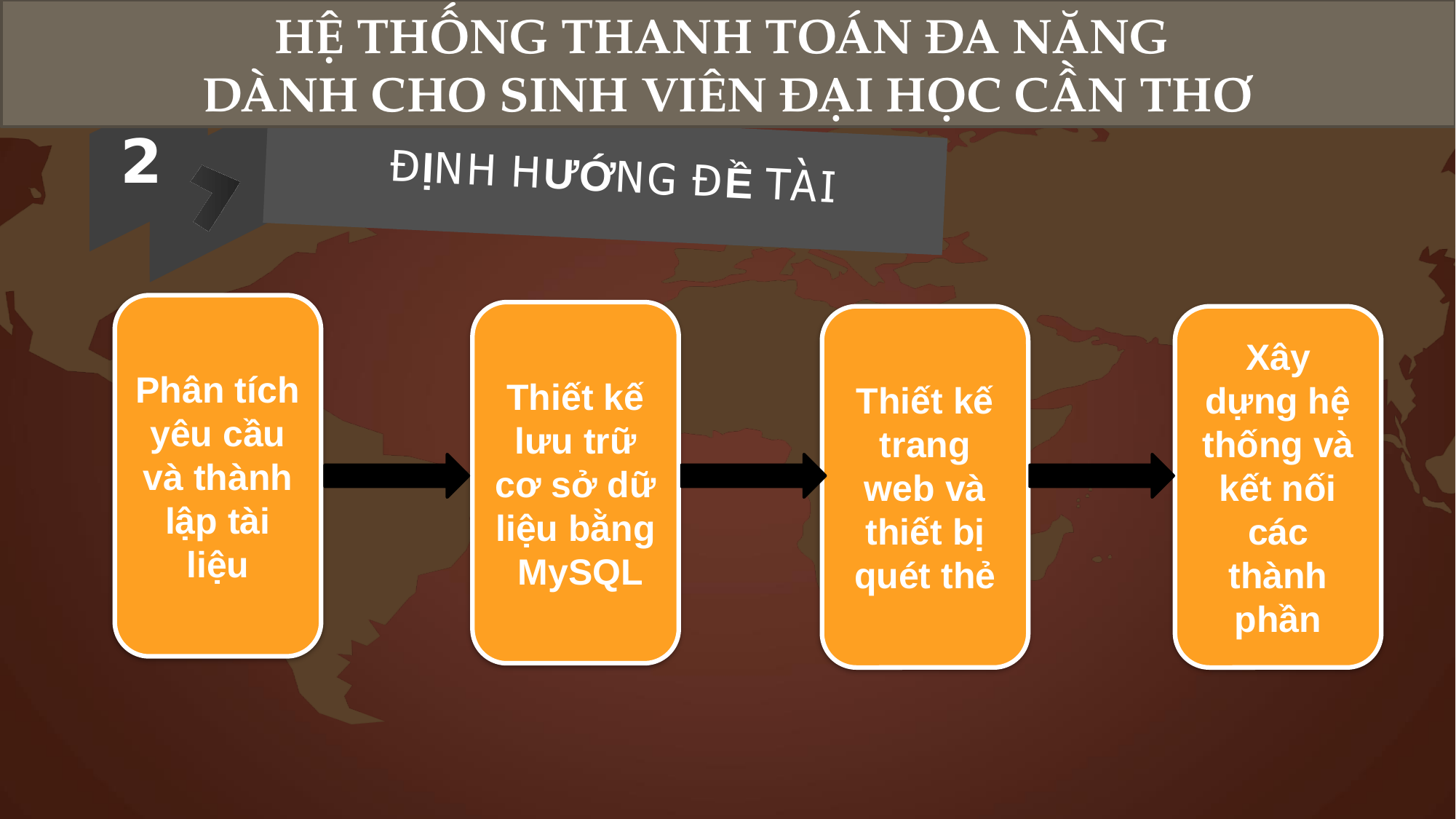

HỆ THỐNG ĐIỂM DANH BẰNG RFID
HỆ THỐNG THANH TOÁN ĐA NĂNG
DÀNH CHO SINH VIÊN ĐẠI HỌC CẦN THƠ

2
ĐỊNH HƯỚNG ĐỀ TÀI
Phân tích yêu cầu và thành lập tài liệu
Thiết kế lưu trữ cơ sở dữ liệu bằng  MySQL
Thiết kế trang web và thiết bị quét thẻ
Xây dựng hệ thống và kết nối các thành phần